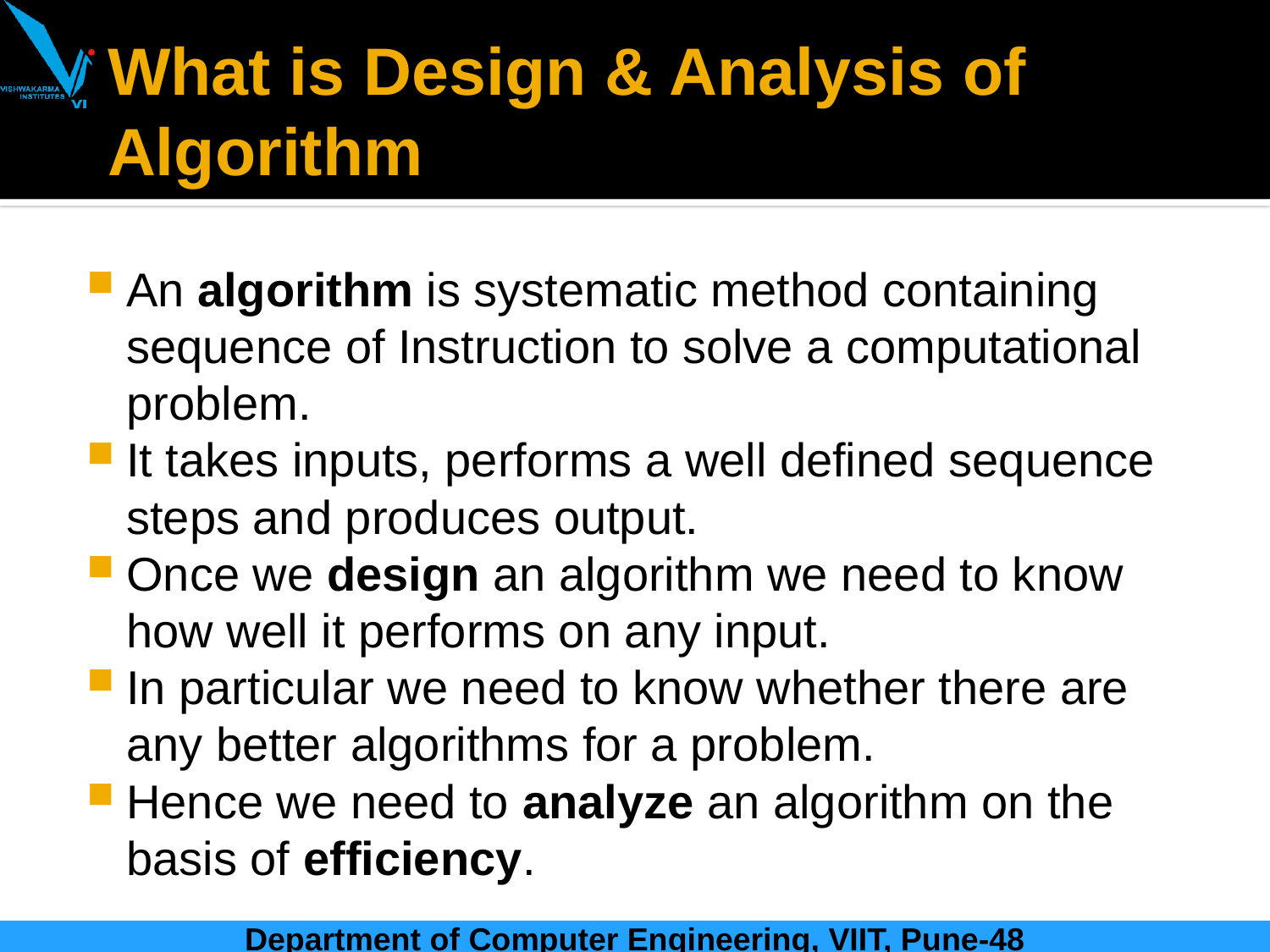

# What is Design & Analysis of Algorithm
An algorithm is systematic method containing sequence of Instruction to solve a computational problem.
It takes inputs, performs a well defined sequence  steps and produces output.
Once we design an algorithm we need to know how well it performs on any input.
In particular we need to know whether there are any better algorithms for a problem.
Hence we need to analyze an algorithm on the basis of efficiency.